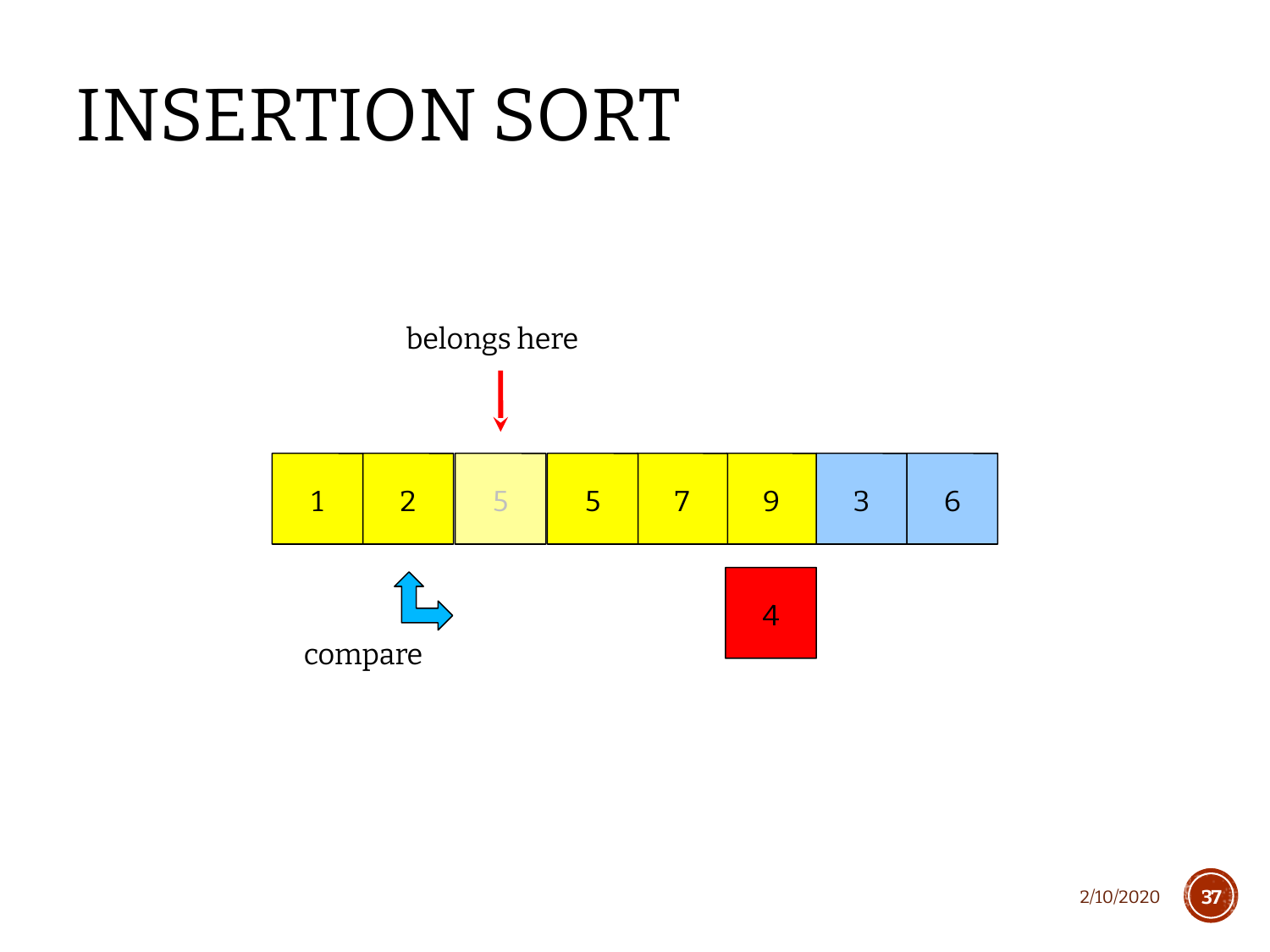

# Insertion Sort
belongs here

1
2
5
5
7
9
3
6
4

compare
2/10/2020
37